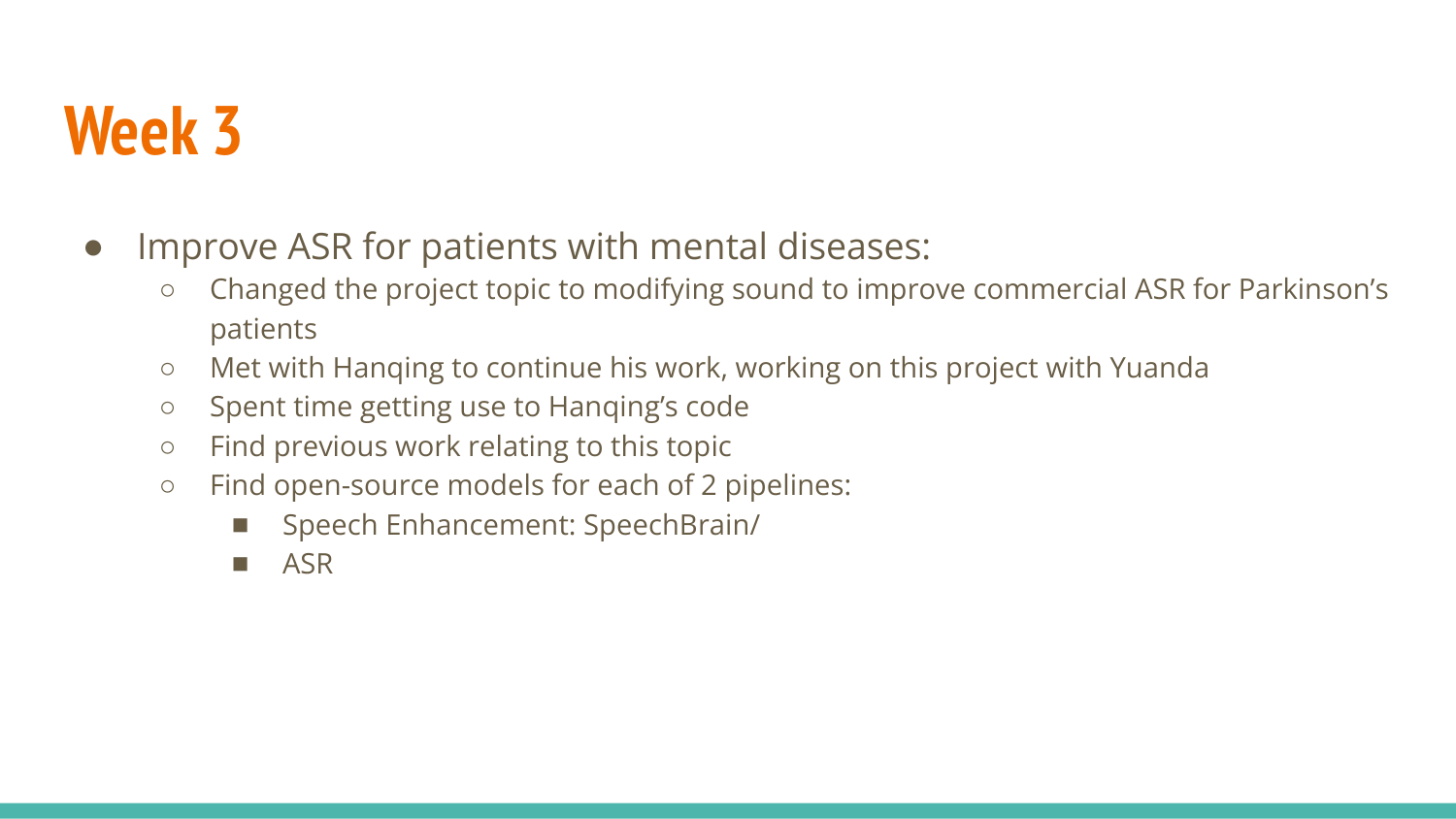

# Week 3
Improve ASR for patients with mental diseases:
Changed the project topic to modifying sound to improve commercial ASR for Parkinson’s patients
Met with Hanqing to continue his work, working on this project with Yuanda
Spent time getting use to Hanqing’s code
Find previous work relating to this topic
Find open-source models for each of 2 pipelines:
Speech Enhancement: SpeechBrain/
ASR